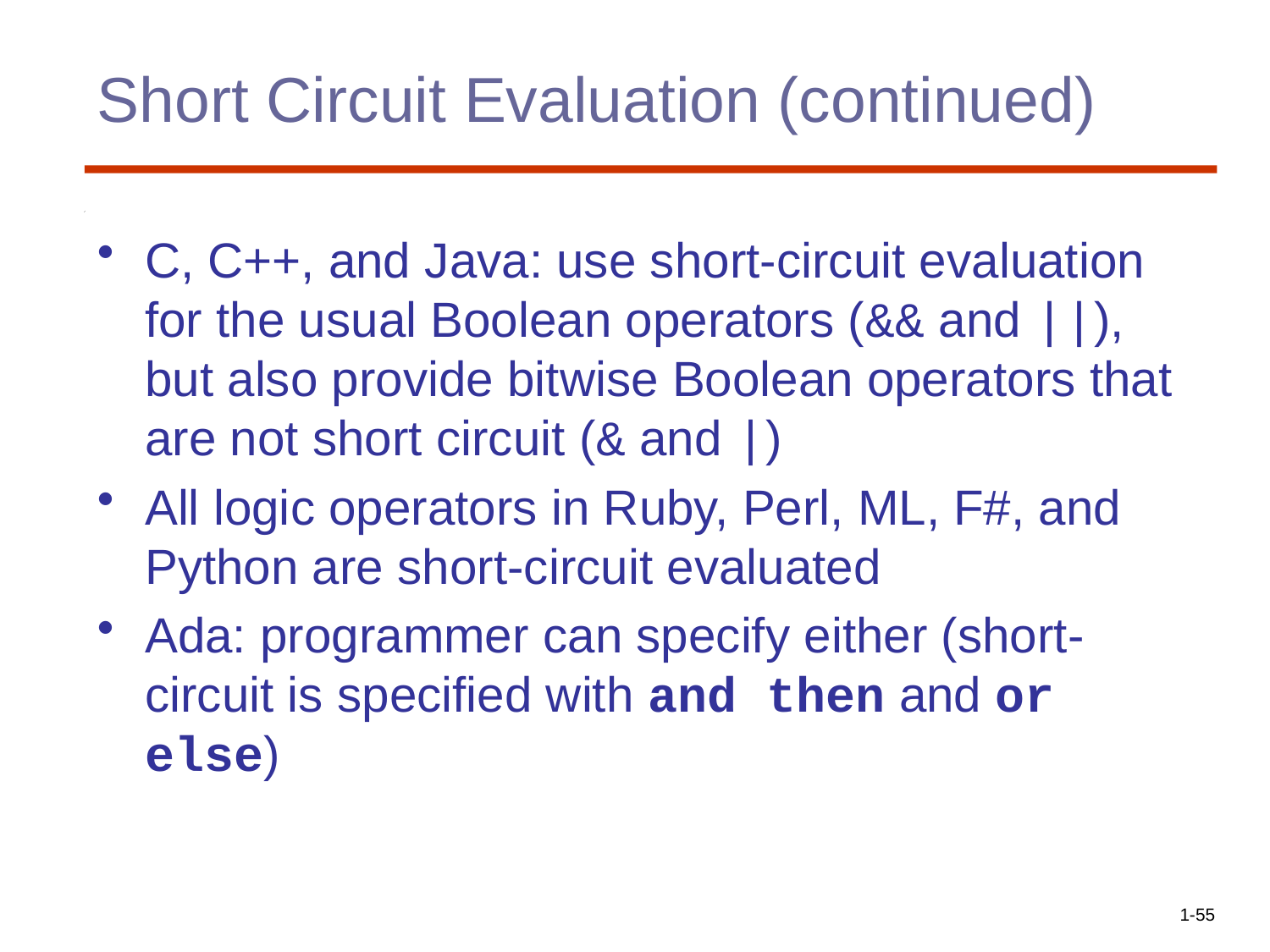

# Short Circuit Evaluation (continued)
C, C++, and Java: use short-circuit evaluation for the usual Boolean operators (&& and ||), but also provide bitwise Boolean operators that are not short circuit (& and |)
All logic operators in Ruby, Perl, ML, F#, and Python are short-circuit evaluated
Ada: programmer can specify either (short-circuit is specified with and then and or else)
1-55